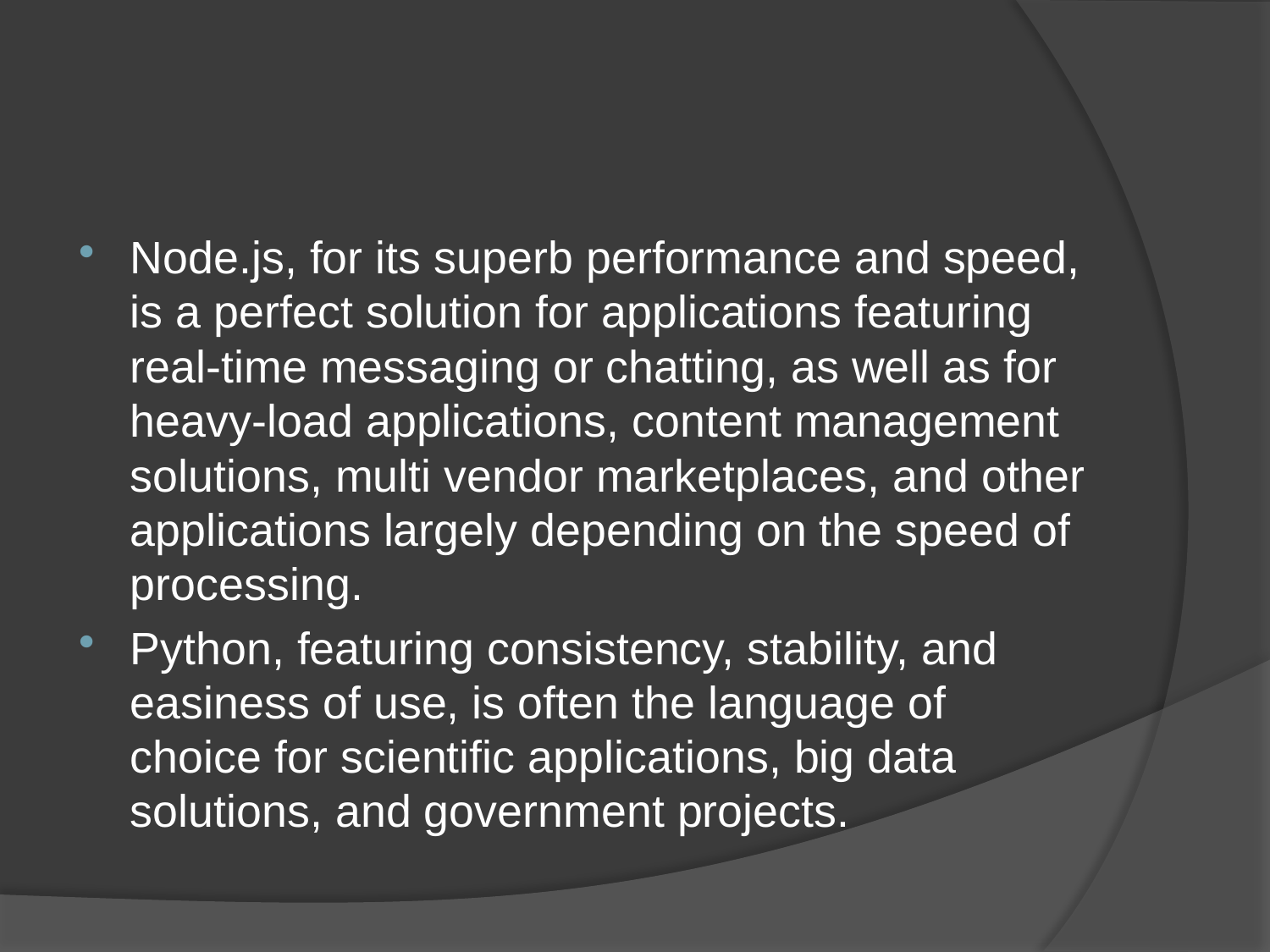

#
Node.js, for its superb performance and speed, is a perfect solution for applications featuring real-time messaging or chatting, as well as for heavy-load applications, content management solutions, multi vendor marketplaces, and other applications largely depending on the speed of processing.
Python, featuring consistency, stability, and easiness of use, is often the language of choice for scientific applications, big data solutions, and government projects.